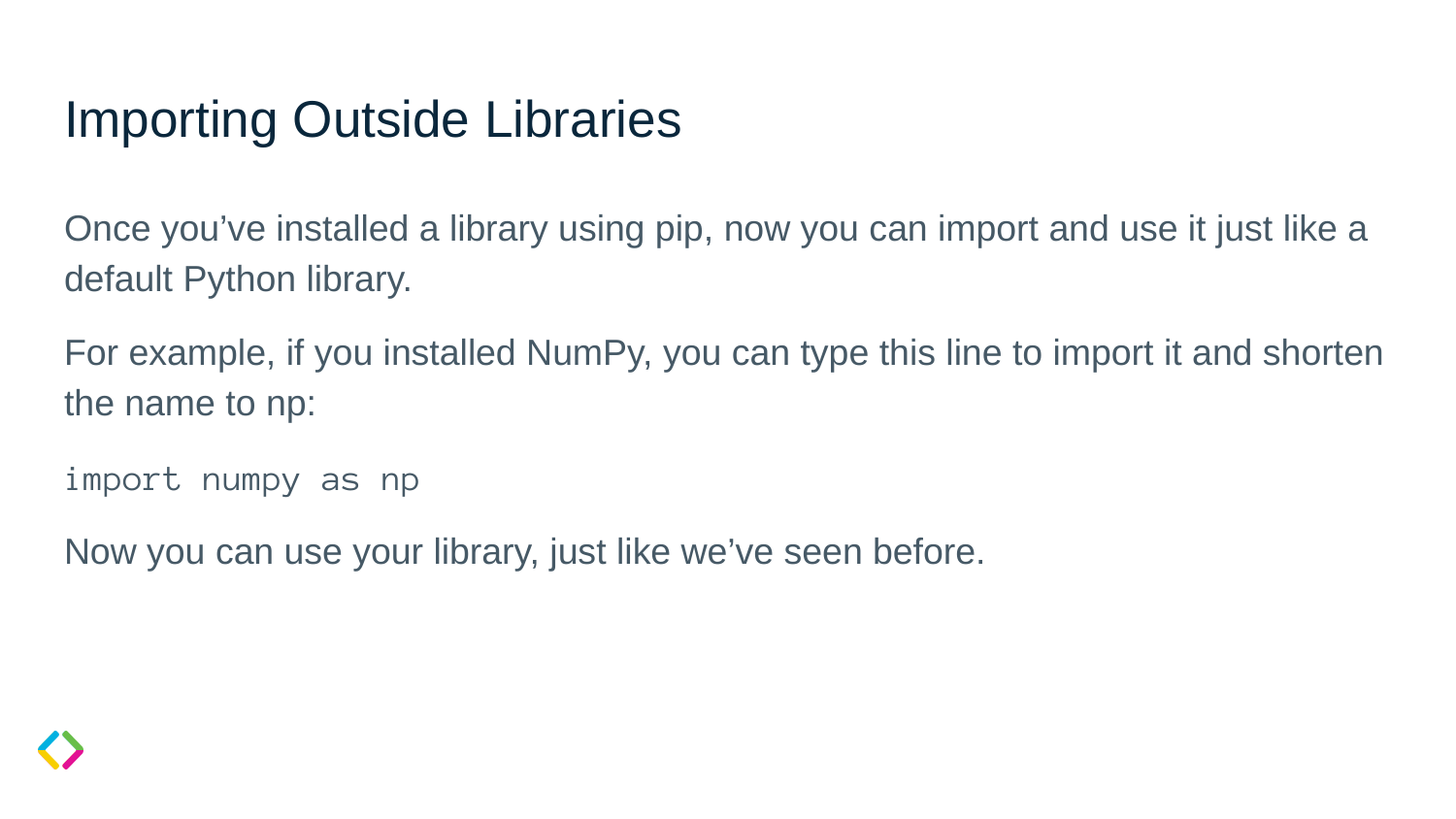

# Importing Outside Libraries
Once you’ve installed a library using pip, now you can import and use it just like a default Python library.
For example, if you installed NumPy, you can type this line to import it and shorten the name to np:
import numpy as np
Now you can use your library, just like we’ve seen before.